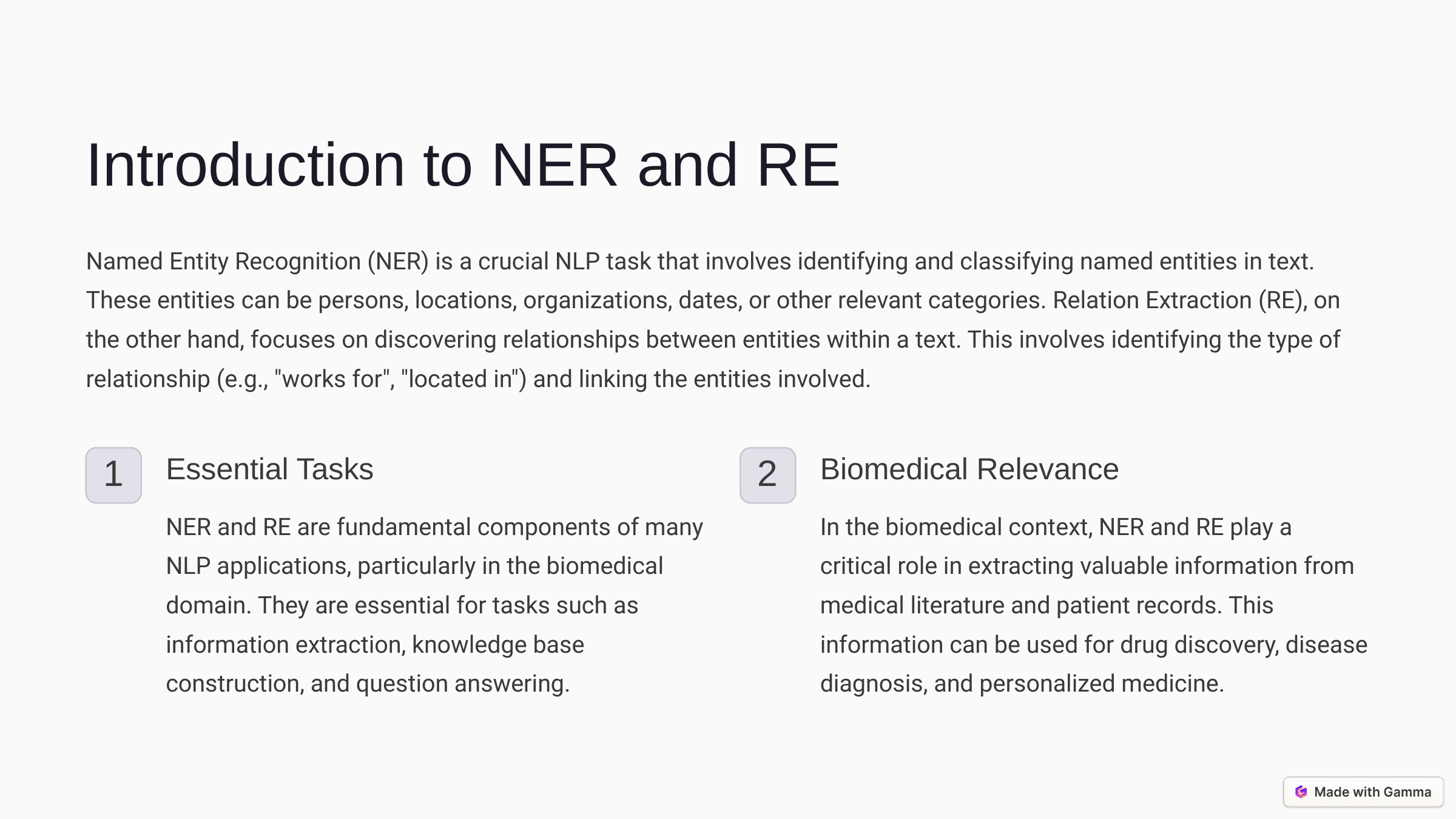

Introduction to NER and RE
Named Entity Recognition (NER) is a crucial NLP task that involves identifying and classifying named entities in text. These entities can be persons, locations, organizations, dates, or other relevant categories. Relation Extraction (RE), on the other hand, focuses on discovering relationships between entities within a text. This involves identifying the type of relationship (e.g., "works for", "located in") and linking the entities involved.

Essential Tasks

Biomedical Relevance
1
2
NER and RE are fundamental components of many NLP applications, particularly in the biomedical domain. They are essential for tasks such as information extraction, knowledge base construction, and question answering.
In the biomedical context, NER and RE play a critical role in extracting valuable information from medical literature and patient records. This information can be used for drug discovery, disease diagnosis, and personalized medicine.